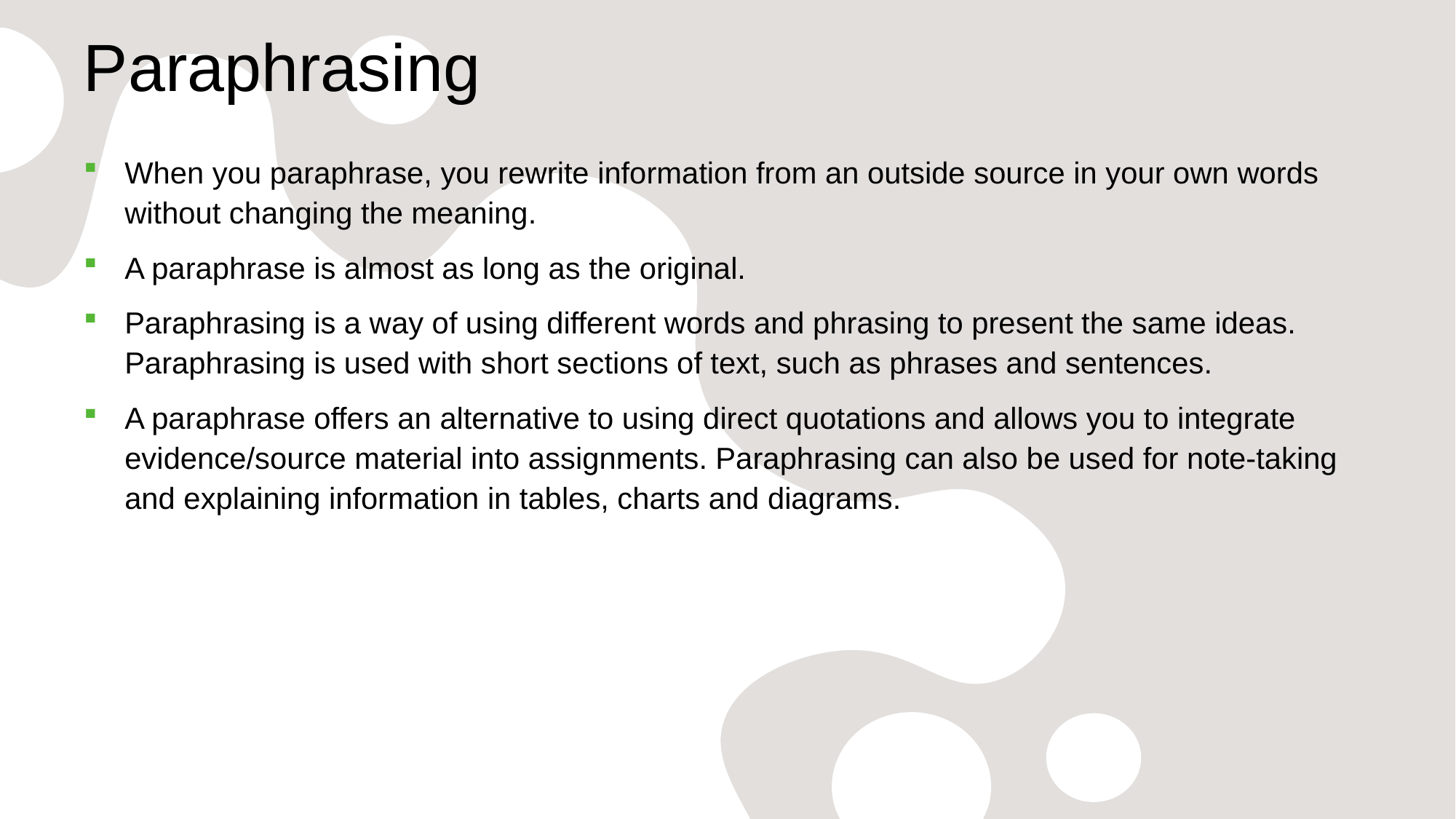

# Paraphrasing
When you paraphrase, you rewrite information from an outside source in your own words without changing the meaning.
A paraphrase is almost as long as the original.
Paraphrasing is a way of using different words and phrasing to present the same ideas. Paraphrasing is used with short sections of text, such as phrases and sentences.
A paraphrase offers an alternative to using direct quotations and allows you to integrate evidence/source material into assignments. Paraphrasing can also be used for note-taking and explaining information in tables, charts and diagrams.